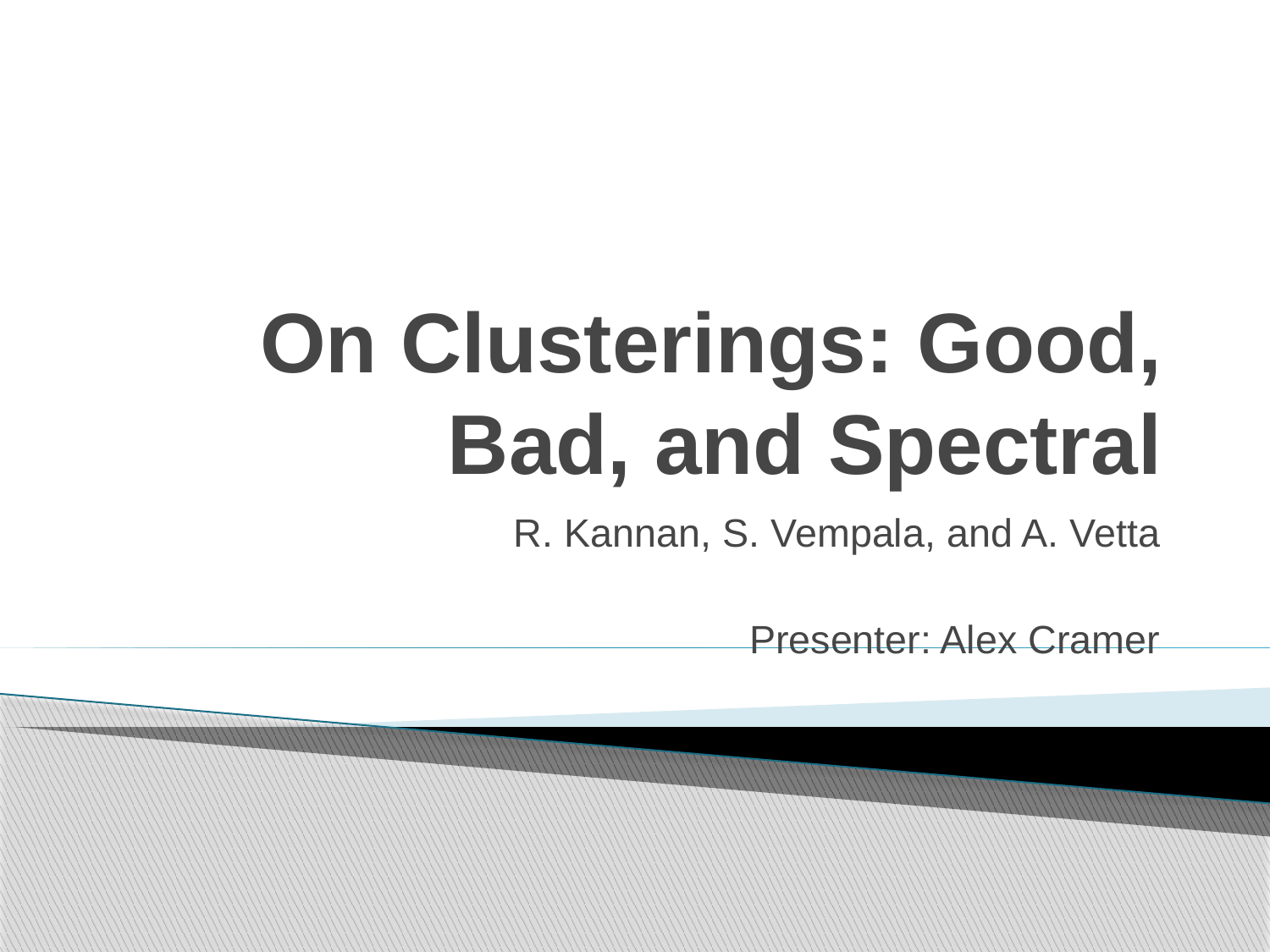

# On Clusterings: Good, Bad, and Spectral
R. Kannan, S. Vempala, and A. Vetta

Presenter: Alex Cramer